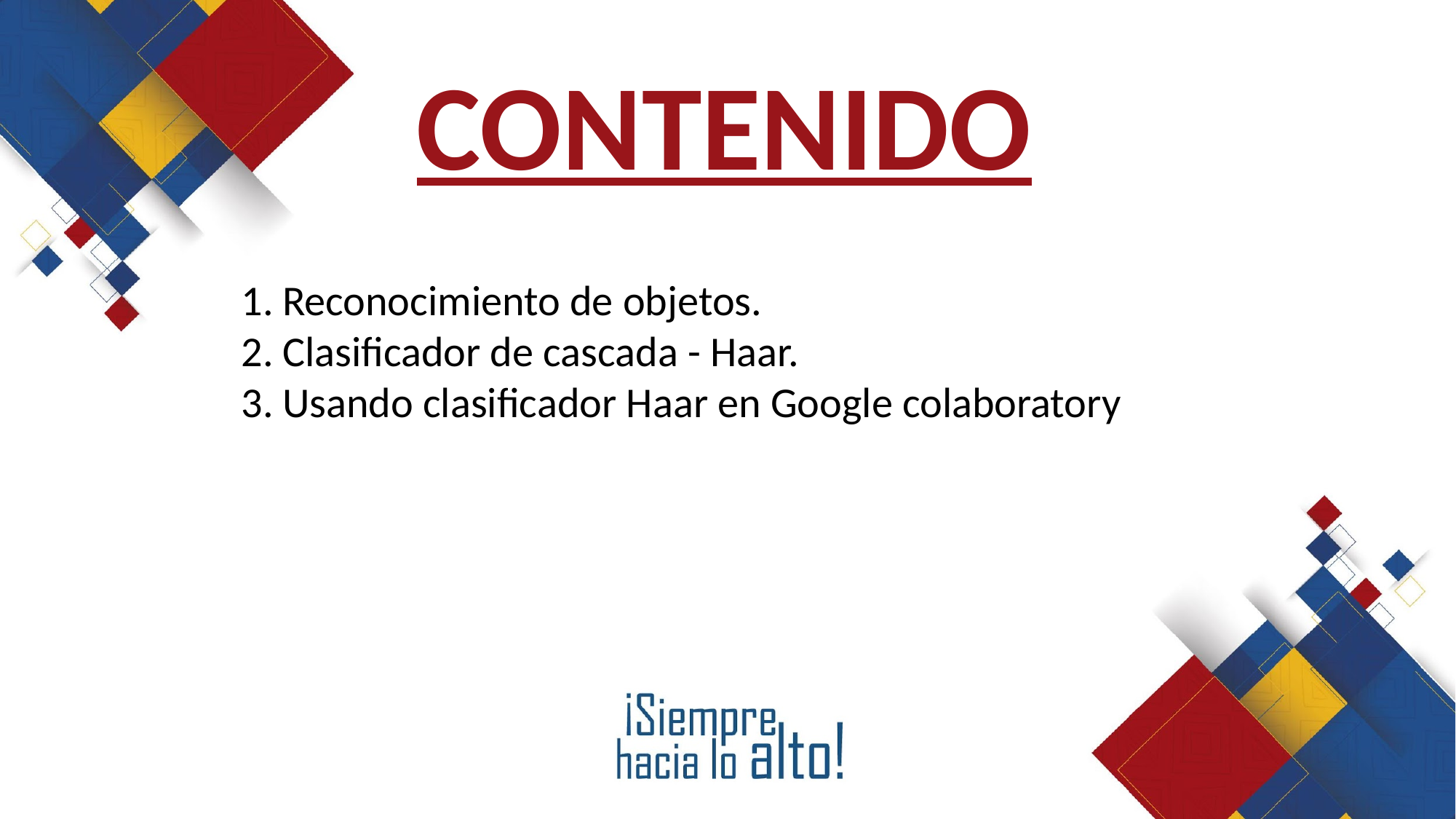

CONTENIDO
Reconocimiento de objetos.
Clasificador de cascada - Haar.
Usando clasificador Haar en Google colaboratory